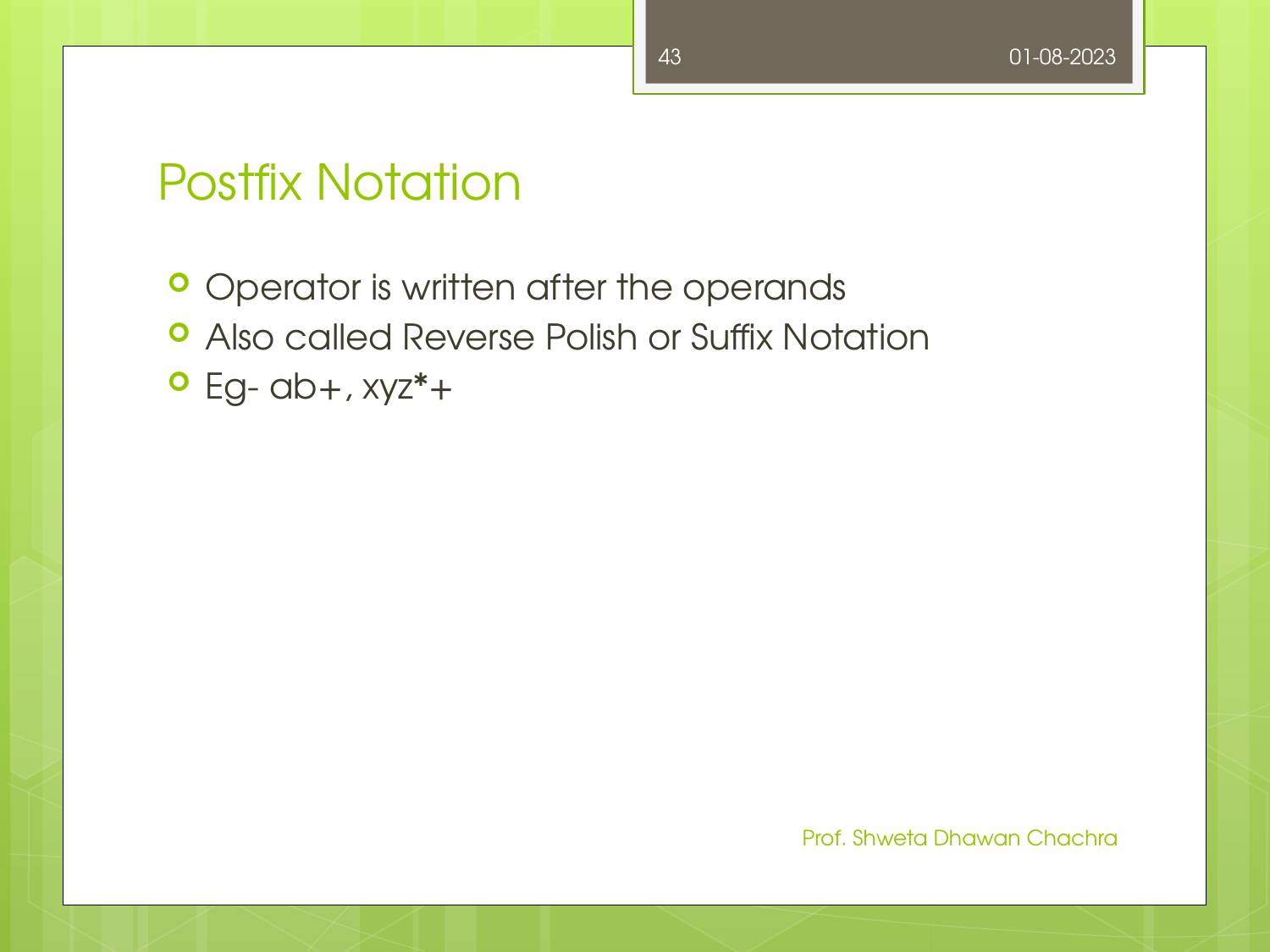

43
01-08-2023
# Postfix Notation
Operator is written after the operands
Also called Reverse Polish or Suffix Notation
Eg- ab+, xyz*+

Prof. Shweta Dhawan Chachra